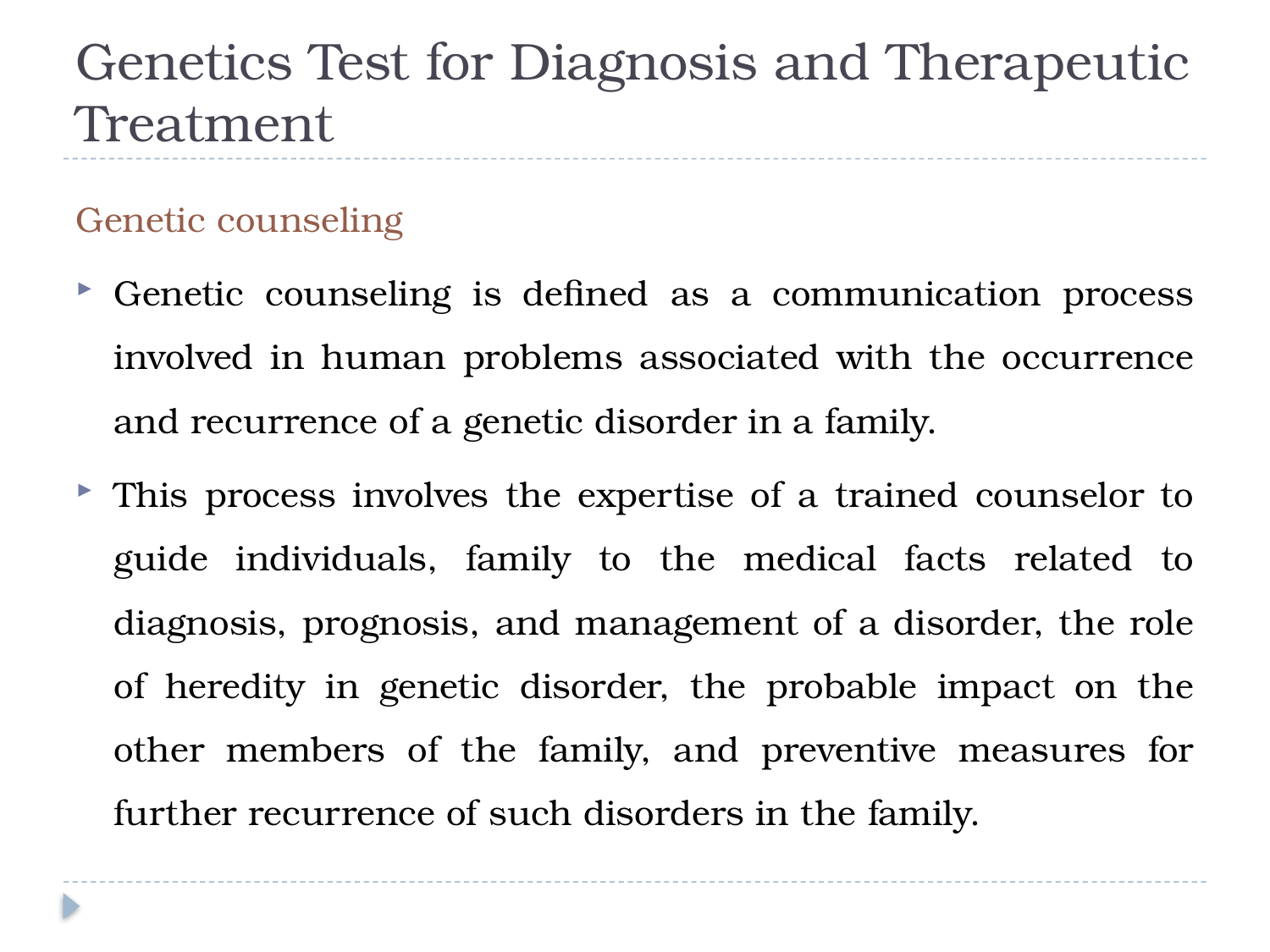

# Genetics Test for Diagnosis and Therapeutic Treatment
Genetic counseling
Genetic counseling is defined as a communication process involved in human problems associated with the occurrence and recurrence of a genetic disorder in a family.
This process involves the expertise of a trained counselor to guide individuals, family to the medical facts related to diagnosis, prognosis, and management of a disorder, the role of heredity in genetic disorder, the probable impact on the other members of the family, and preventive measures for further recurrence of such disorders in the family.